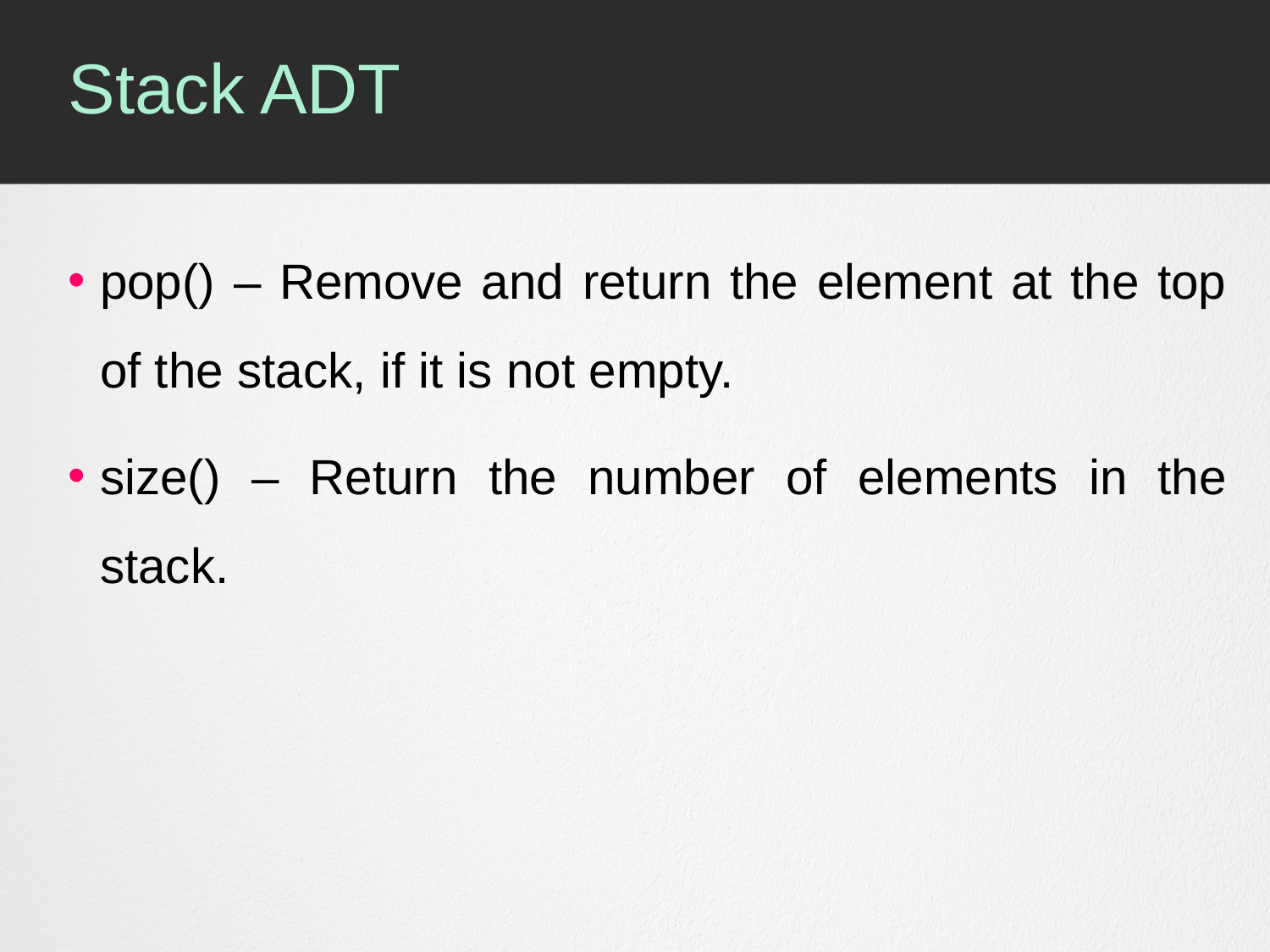

# Stack ADT
pop() – Remove and return the element at the top of the stack, if it is not empty.
size() – Return the number of elements in the stack.